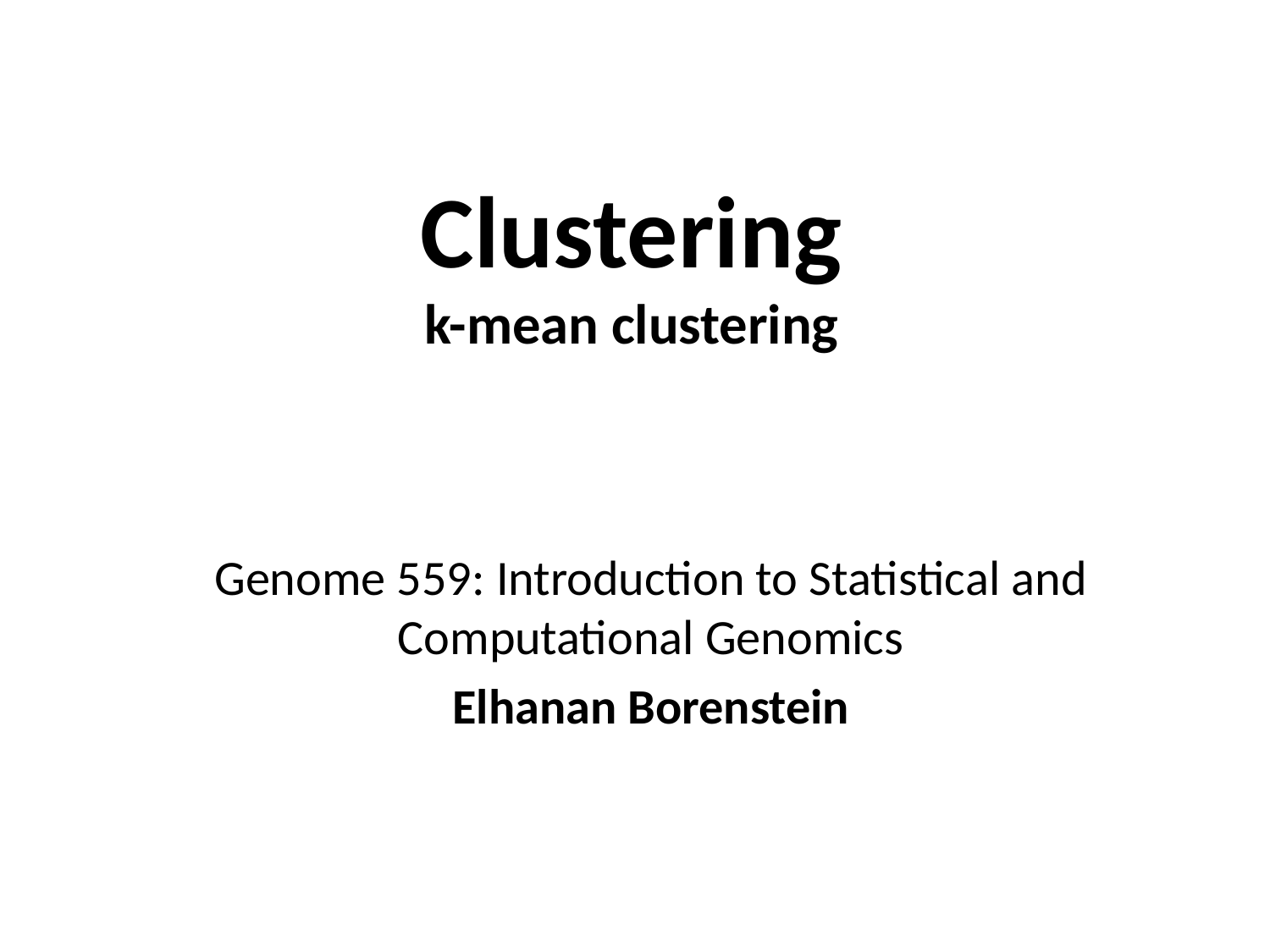

# Clustering k-mean clustering
Genome 559: Introduction to Statistical and Computational Genomics
Elhanan Borenstein